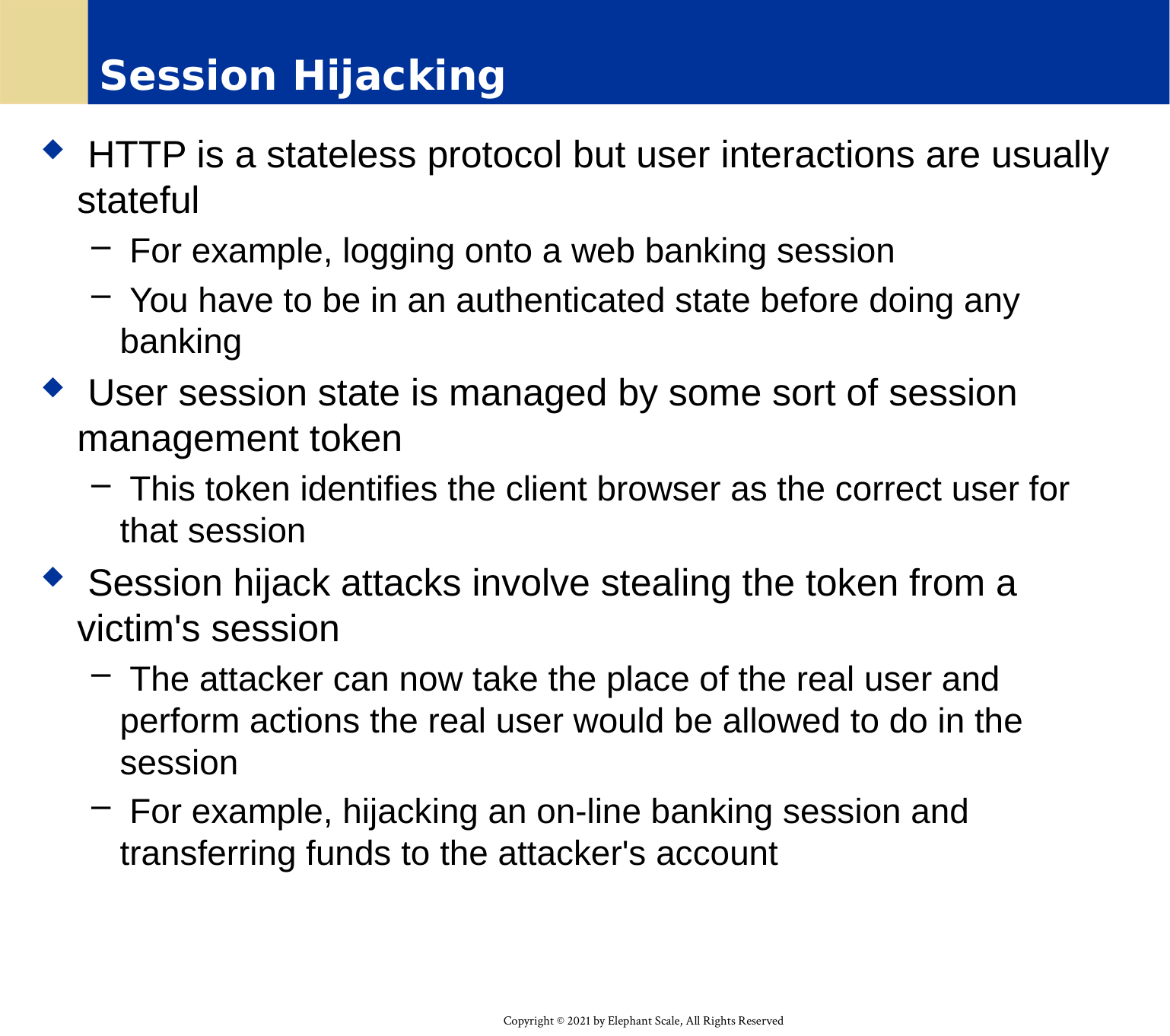

# Session Hijacking
 HTTP is a stateless protocol but user interactions are usually stateful
 For example, logging onto a web banking session
 You have to be in an authenticated state before doing any banking
 User session state is managed by some sort of session management token
 This token identifies the client browser as the correct user for that session
 Session hijack attacks involve stealing the token from a victim's session
 The attacker can now take the place of the real user and perform actions the real user would be allowed to do in the session
 For example, hijacking an on-line banking session and transferring funds to the attacker's account
Copyright © 2021 by Elephant Scale, All Rights Reserved